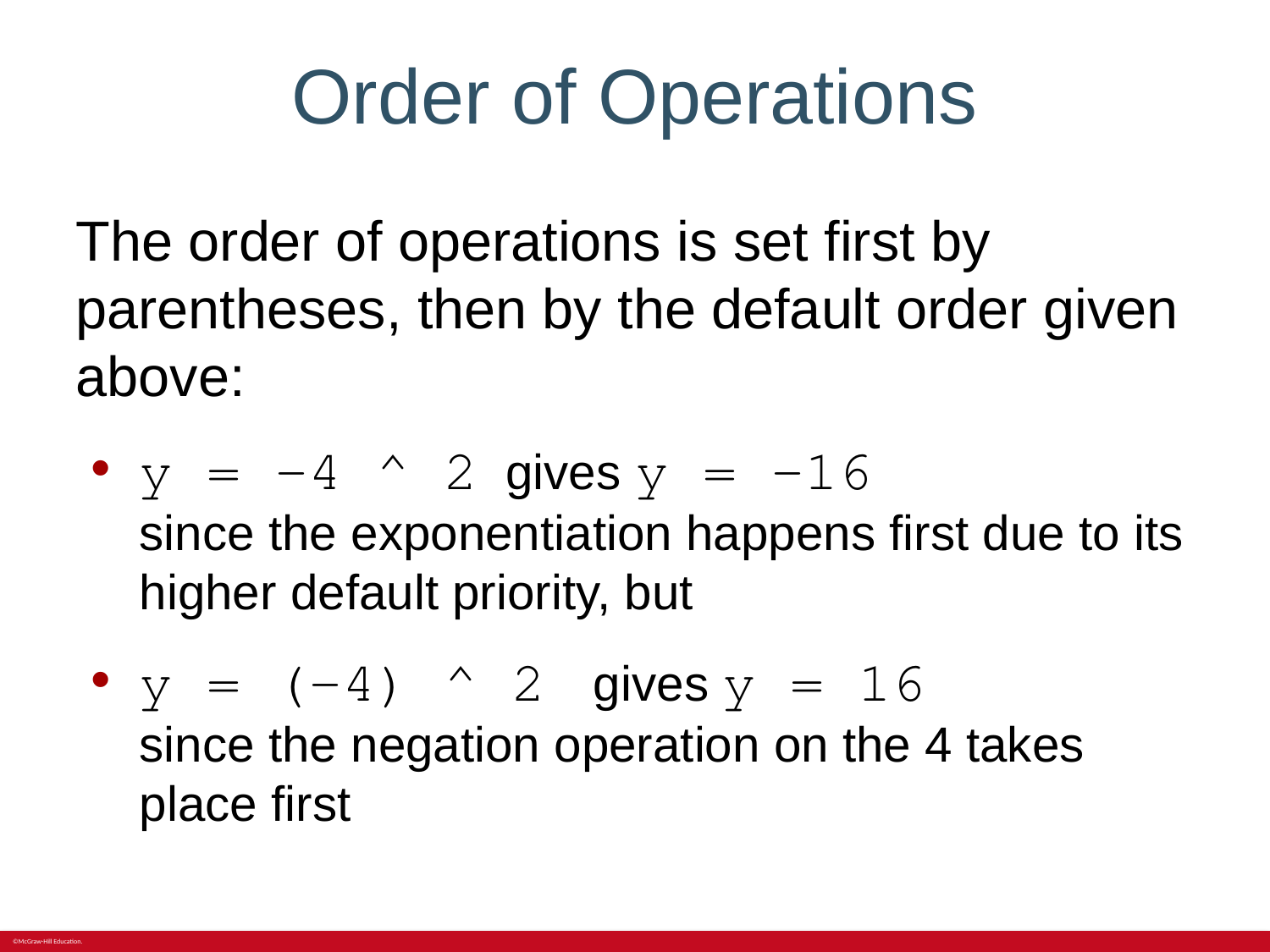

# Order of Operations
The order of operations is set first by parentheses, then by the default order given above:
y = -4 ^ 2  gives y = -16
since the exponentiation happens first due to its higher default priority, but
y = (-4) ^ 2  gives y = 16
since the negation operation on the 4 takes place first